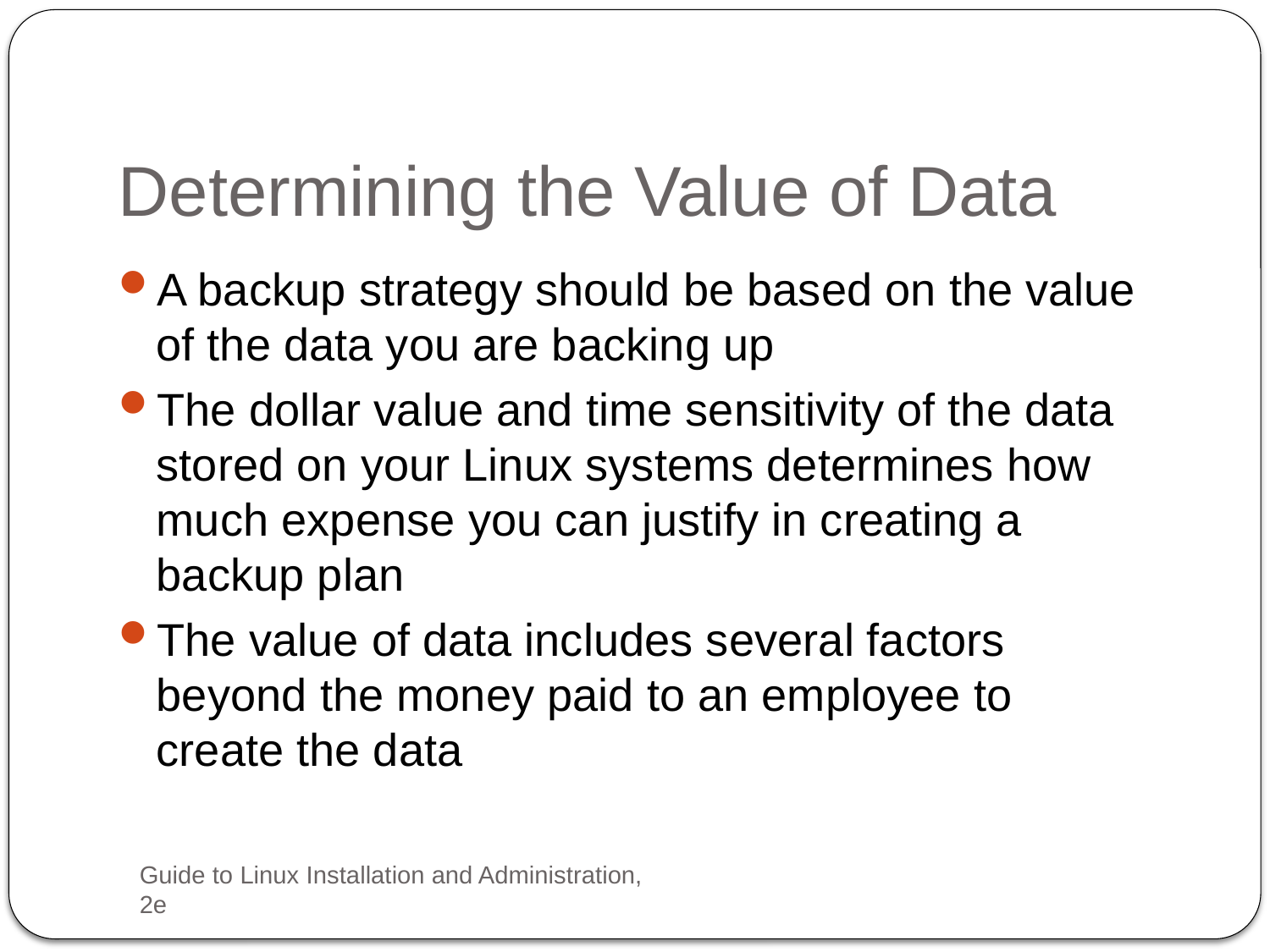

# Determining the Value of Data
A backup strategy should be based on the value of the data you are backing up
The dollar value and time sensitivity of the data stored on your Linux systems determines how much expense you can justify in creating a backup plan
The value of data includes several factors beyond the money paid to an employee to create the data
Guide to Linux Installation and Administration, 2e
29